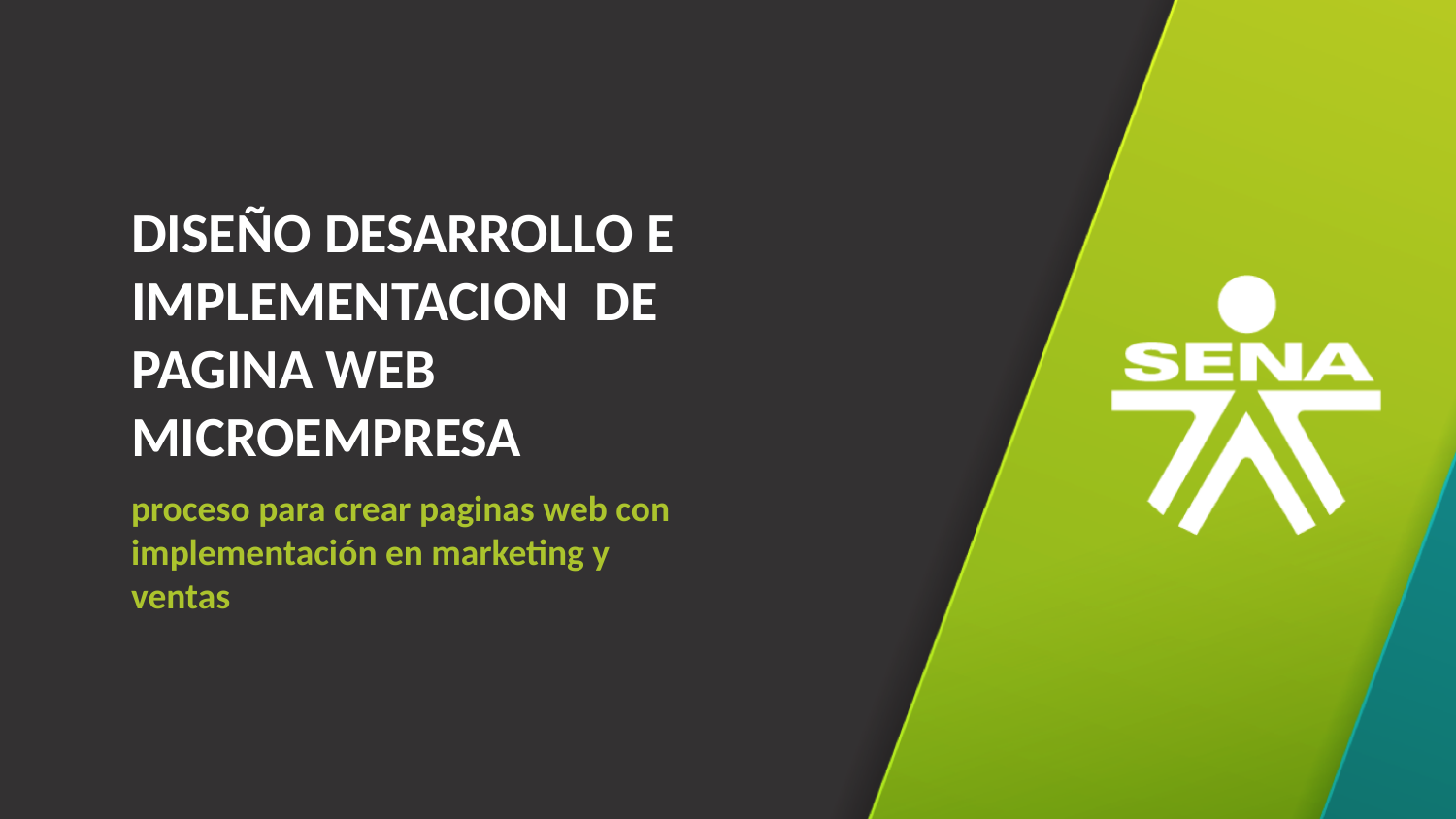

DISEÑO DESARROLLO E IMPLEMENTACION  DE PAGINA WEB MICROEMPRESA
proceso para crear paginas web con implementación en marketing y ventas